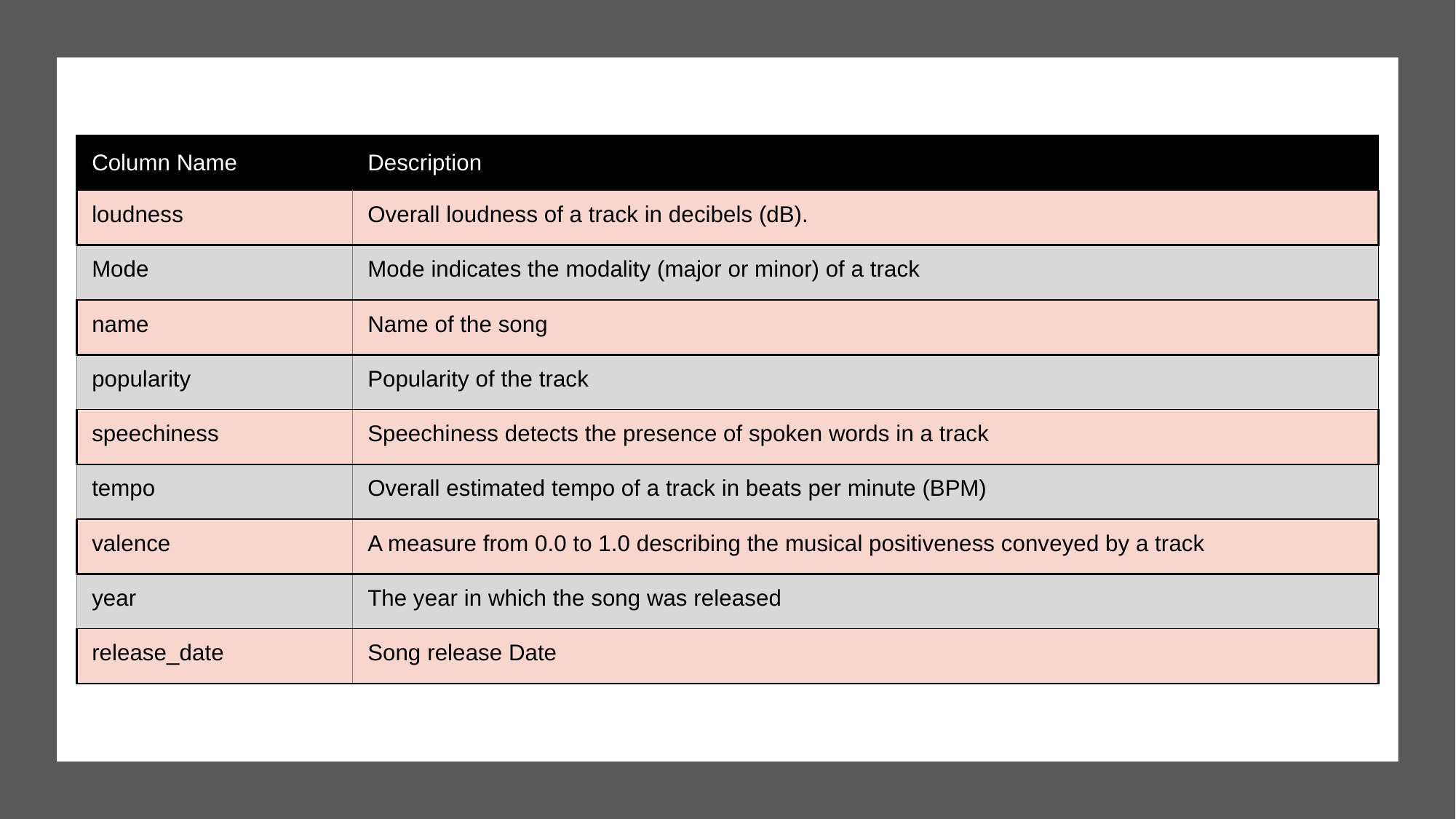

| Column Name | Description |
| --- | --- |
| loudness | Overall loudness of a track in decibels (dB). |
| Mode | Mode indicates the modality (major or minor) of a track |
| name | Name of the song |
| popularity | Popularity of the track |
| speechiness | Speechiness detects the presence of spoken words in a track |
| tempo | Overall estimated tempo of a track in beats per minute (BPM) |
| valence | A measure from 0.0 to 1.0 describing the musical positiveness conveyed by a track |
| year | The year in which the song was released |
| release\_date | Song release Date |